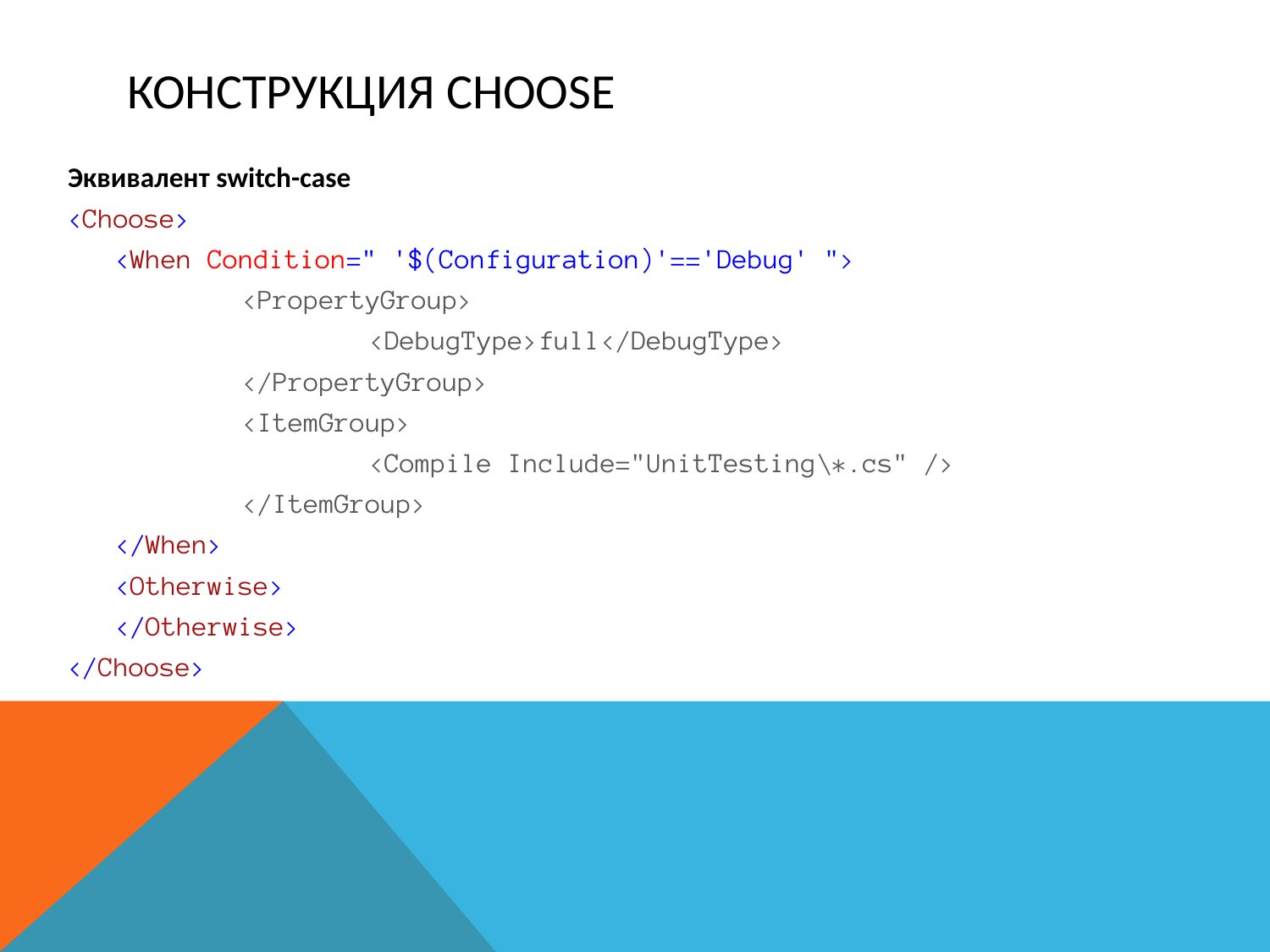

# Конструкция Choose
Эквивалент switch-case
<Choose>
	<When Condition=" '$(Configuration)'=='Debug' ">
		<PropertyGroup>
			<DebugType>full</DebugType>
		</PropertyGroup>
		<ItemGroup>
			<Compile Include="UnitTesting\*.cs" />
		</ItemGroup>
	</When>
	<Otherwise>
	</Otherwise>
</Choose>